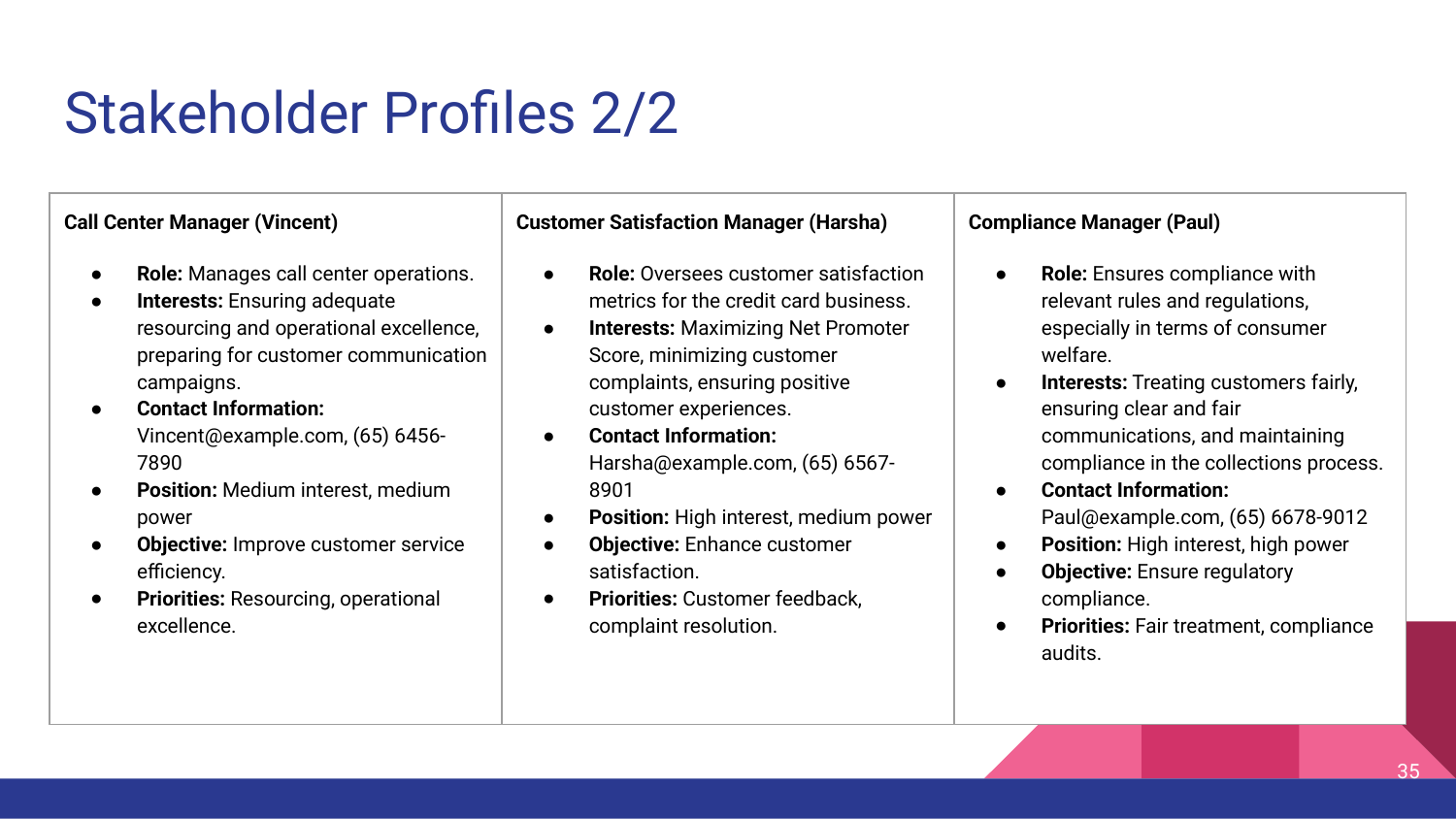

# Stakeholder Profiles 2/2
| Call Center Manager (Vincent) Role: Manages call center operations. Interests: Ensuring adequate resourcing and operational excellence, preparing for customer communication campaigns. Contact Information: Vincent@example.com, (65) 6456-7890 Position: Medium interest, medium power Objective: Improve customer service efficiency. Priorities: Resourcing, operational excellence. | Customer Satisfaction Manager (Harsha) Role: Oversees customer satisfaction metrics for the credit card business. Interests: Maximizing Net Promoter Score, minimizing customer complaints, ensuring positive customer experiences. Contact Information: Harsha@example.com, (65) 6567-8901 Position: High interest, medium power Objective: Enhance customer satisfaction. Priorities: Customer feedback, complaint resolution. | Compliance Manager (Paul) Role: Ensures compliance with relevant rules and regulations, especially in terms of consumer welfare. Interests: Treating customers fairly, ensuring clear and fair communications, and maintaining compliance in the collections process. Contact Information: Paul@example.com, (65) 6678-9012 Position: High interest, high power Objective: Ensure regulatory compliance. Priorities: Fair treatment, compliance audits. |
| --- | --- | --- |
35